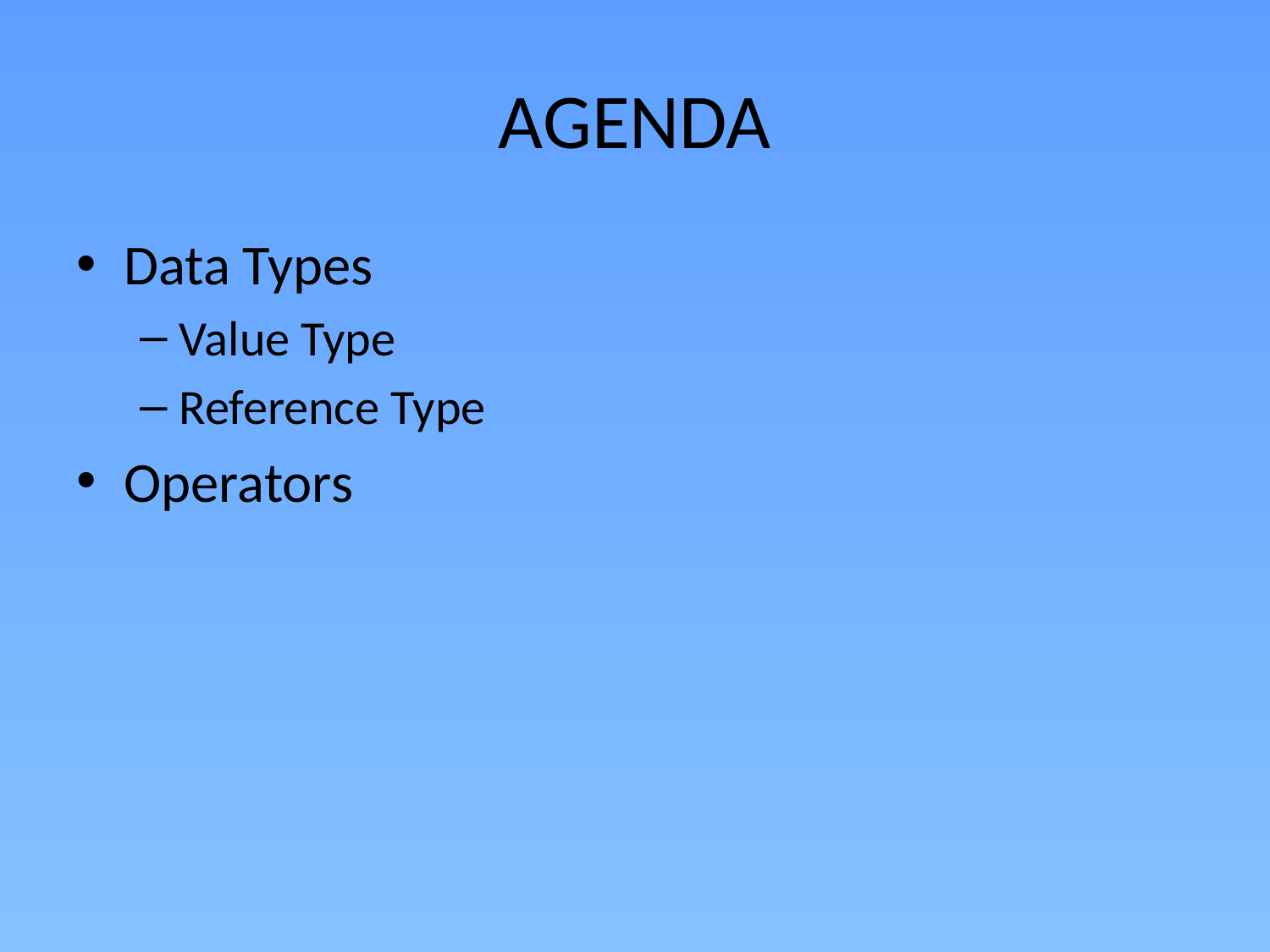

# AGENDA
Data Types
Value Type
Reference Type
Operators